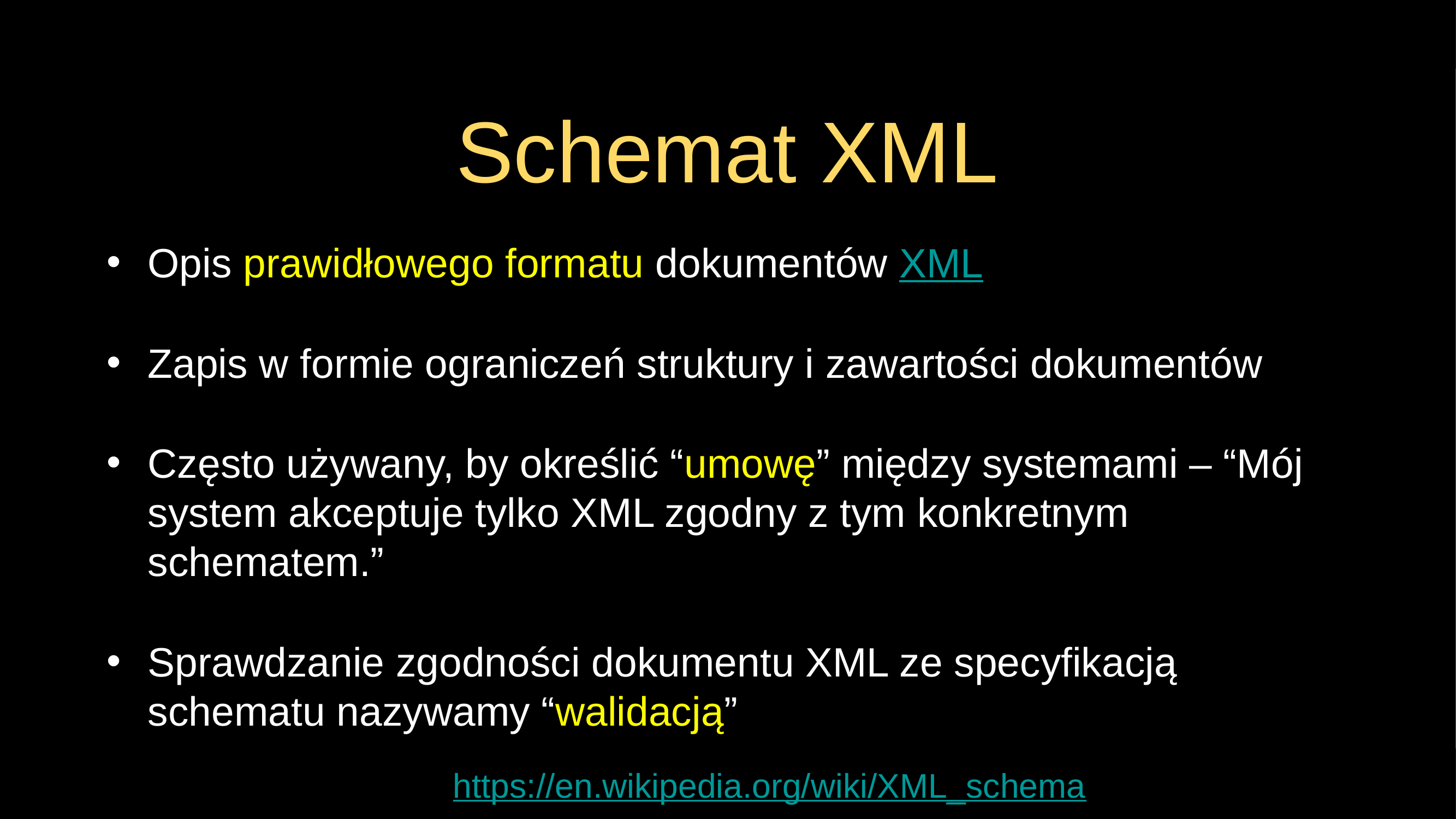

# Schemat XML
Opis prawidłowego formatu dokumentów XML
Zapis w formie ograniczeń struktury i zawartości dokumentów
Często używany, by określić “umowę” między systemami – “Mój system akceptuje tylko XML zgodny z tym konkretnym schematem.”
Sprawdzanie zgodności dokumentu XML ze specyfikacją schematu nazywamy “walidacją”
https://en.wikipedia.org/wiki/XML_schema